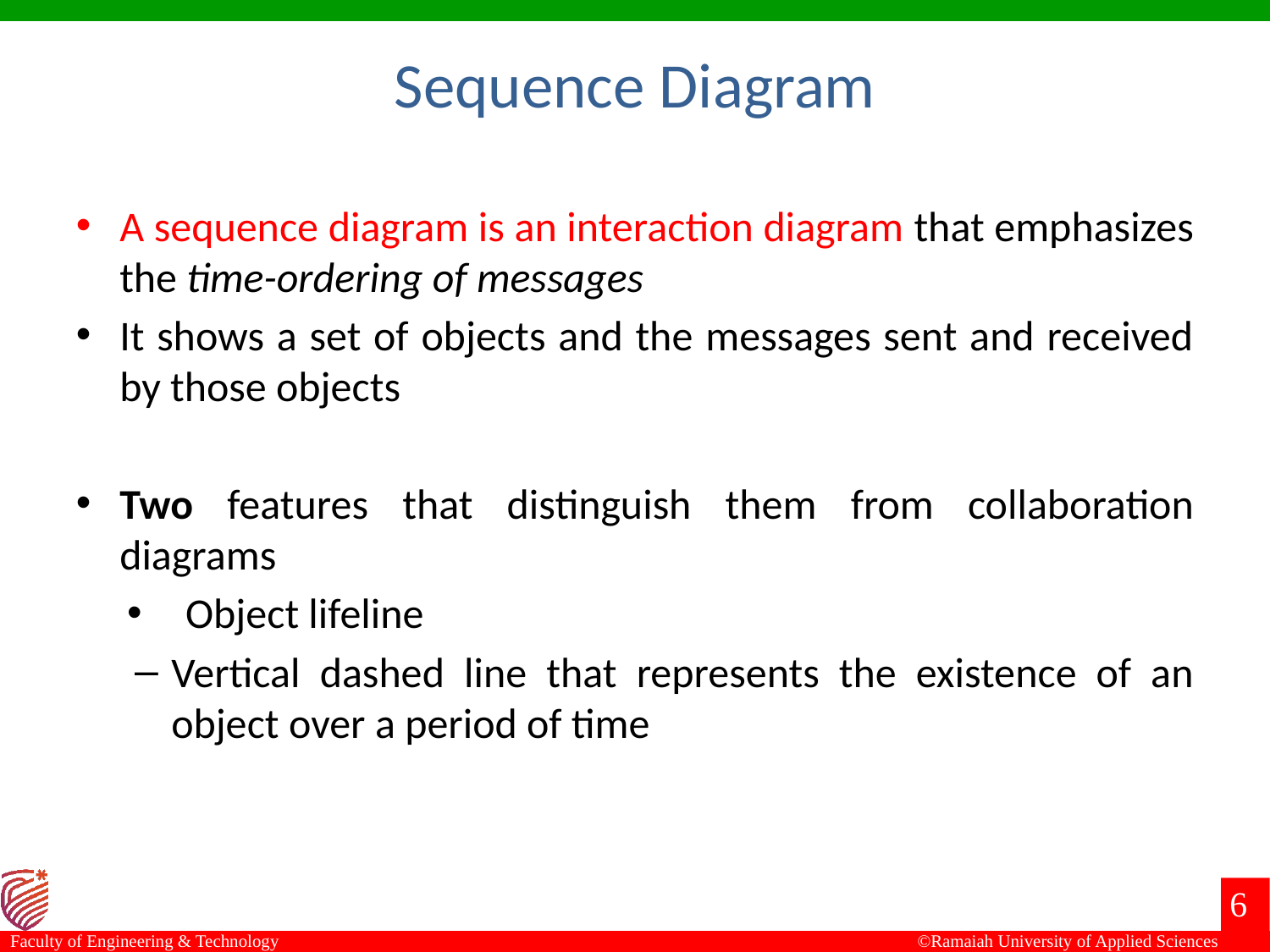

Sequence Diagram
A sequence diagram is an interaction diagram that emphasizes the time-ordering of messages
It shows a set of objects and the messages sent and received by those objects

Two features that distinguish them from collaboration diagrams
Object lifeline
Vertical dashed line that represents the existence of an object over a period of time

6